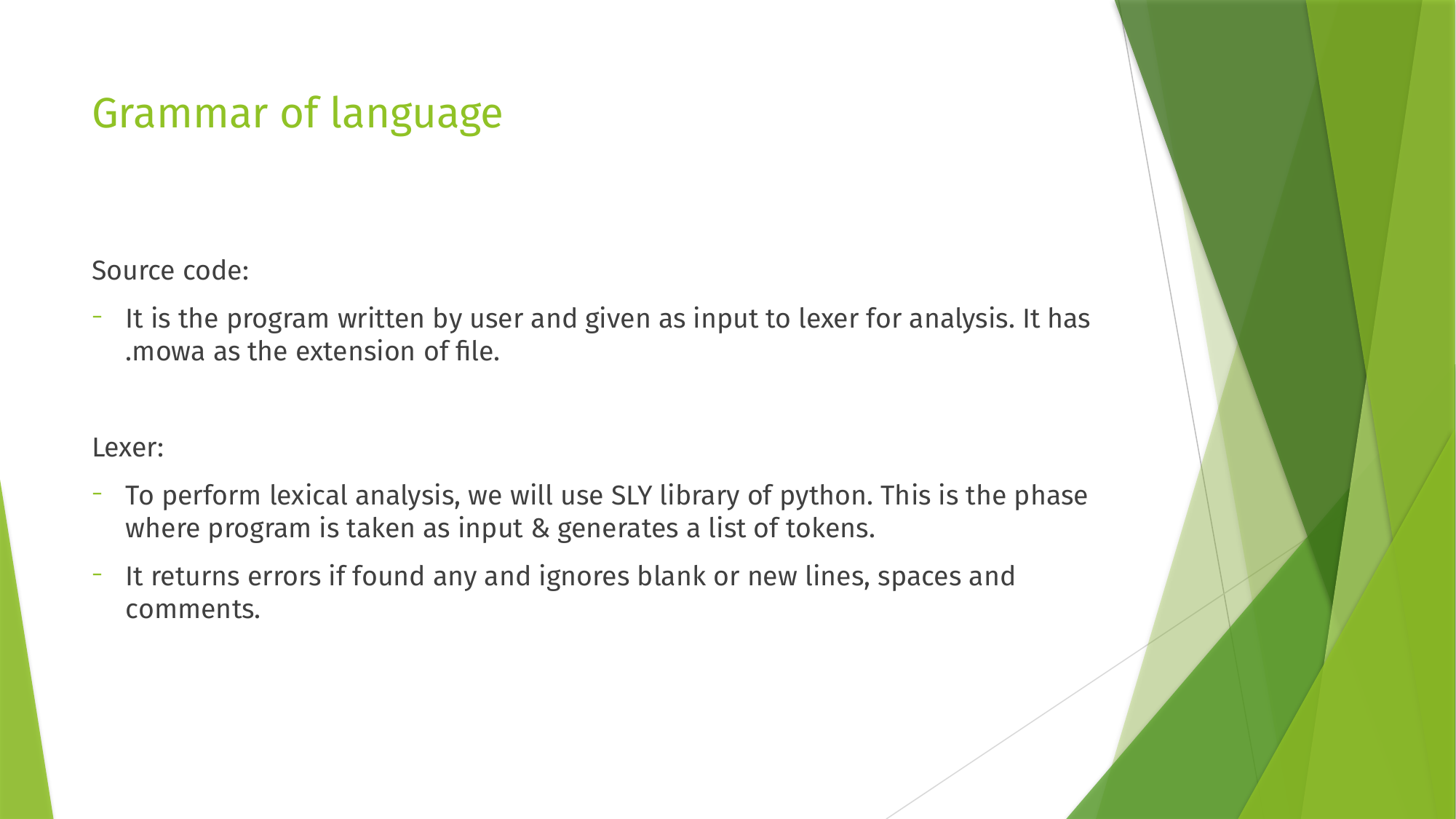

# Grammar of language
Source code:
It is the program written by user and given as input to lexer for analysis. It has .mowa as the extension of file.

Lexer:
To perform lexical analysis, we will use SLY library of python. This is the phase where program is taken as input & generates a list of tokens.
It returns errors if found any and ignores blank or new lines, spaces and comments.